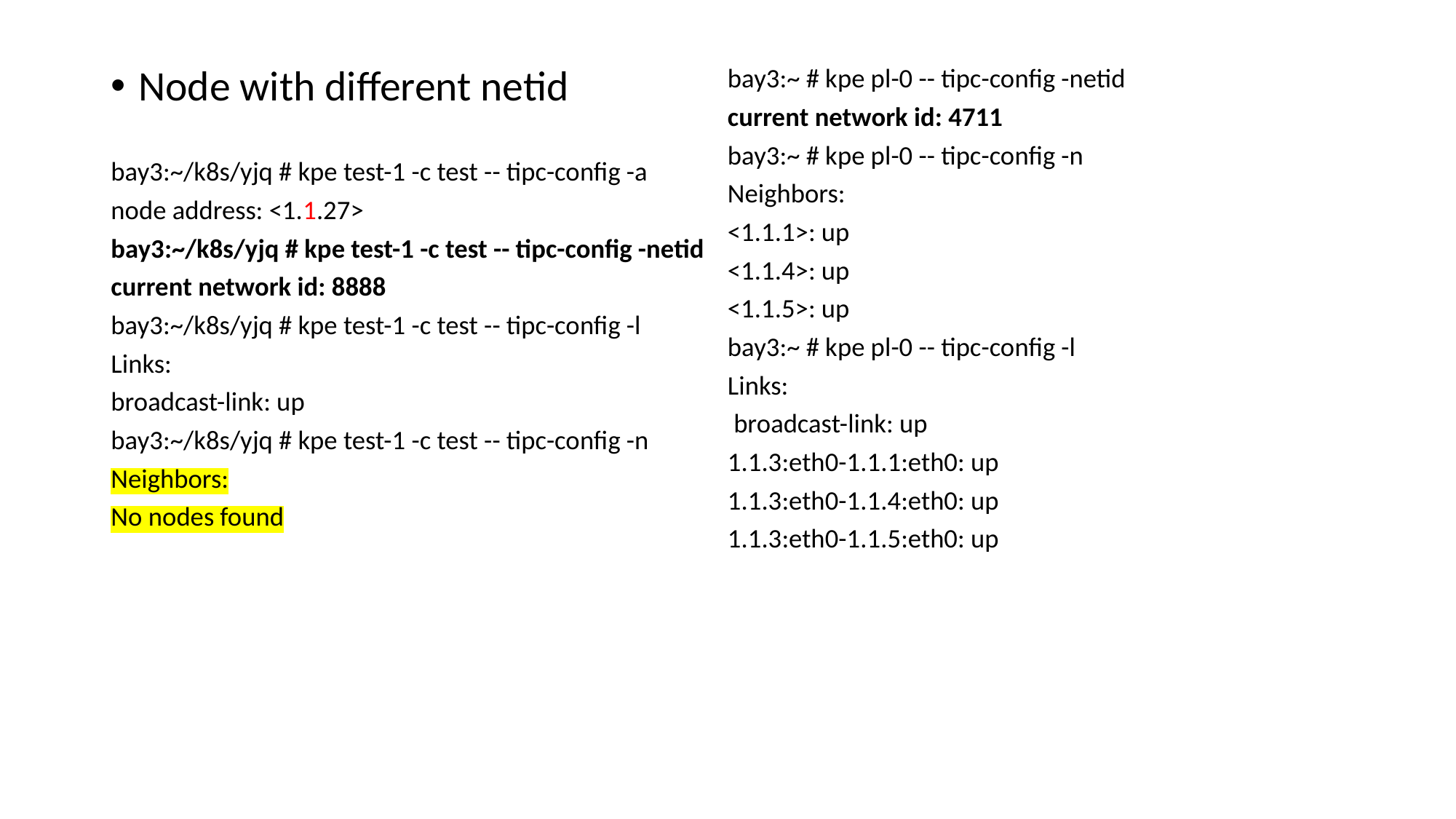

Node with different netid

bay3:~/k8s/yjq # kpe test-1 -c test -- tipc-config -a
node address: <1.1.27>
bay3:~/k8s/yjq # kpe test-1 -c test -- tipc-config -netid
current network id: 8888
bay3:~/k8s/yjq # kpe test-1 -c test -- tipc-config -l
Links:
broadcast-link: up
bay3:~/k8s/yjq # kpe test-1 -c test -- tipc-config -n
Neighbors:
No nodes found

bay3:~ # kpe pl-0 -- tipc-config -netid
current network id: 4711
bay3:~ # kpe pl-0 -- tipc-config -n
Neighbors:
<1.1.1>: up
<1.1.4>: up
<1.1.5>: up
bay3:~ # kpe pl-0 -- tipc-config -l
Links:
 broadcast-link: up
1.1.3:eth0-1.1.1:eth0: up
1.1.3:eth0-1.1.4:eth0: up
1.1.3:eth0-1.1.5:eth0: up